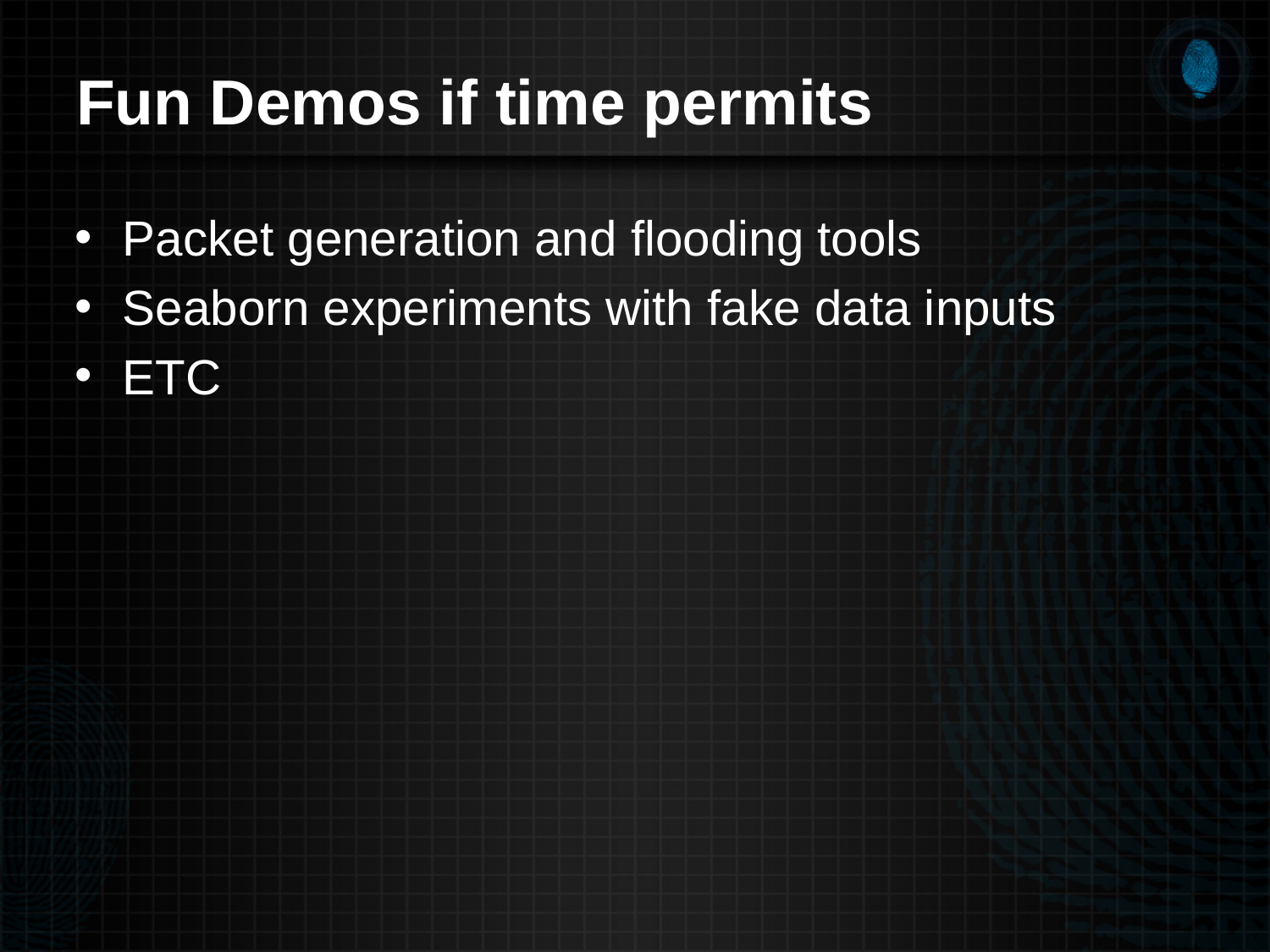

# Fun Demos if time permits
Packet generation and flooding tools
Seaborn experiments with fake data inputs
ETC